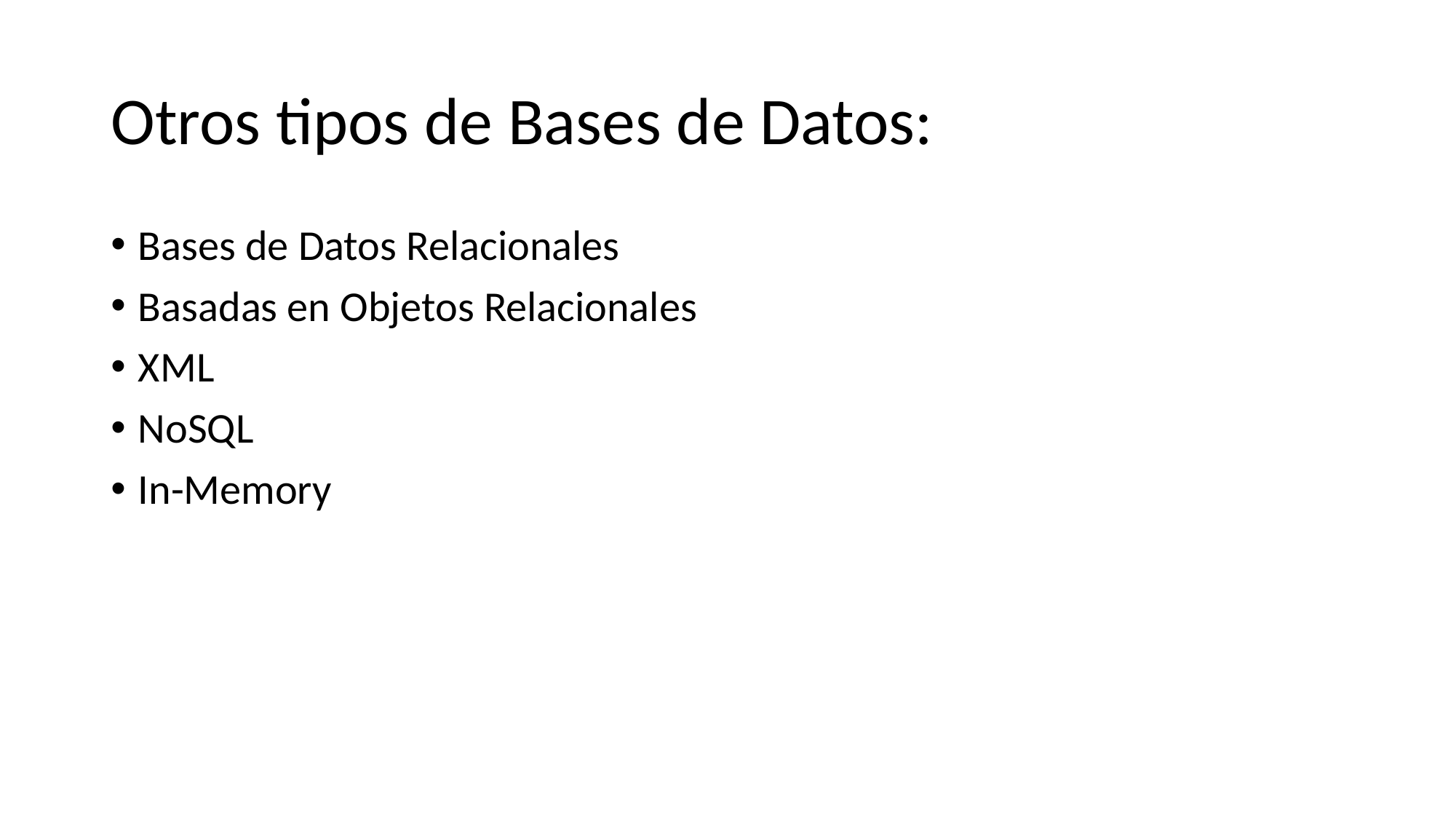

# Otros tipos de Bases de Datos:
Bases de Datos Relacionales
Basadas en Objetos Relacionales
XML
NoSQL
In-Memory